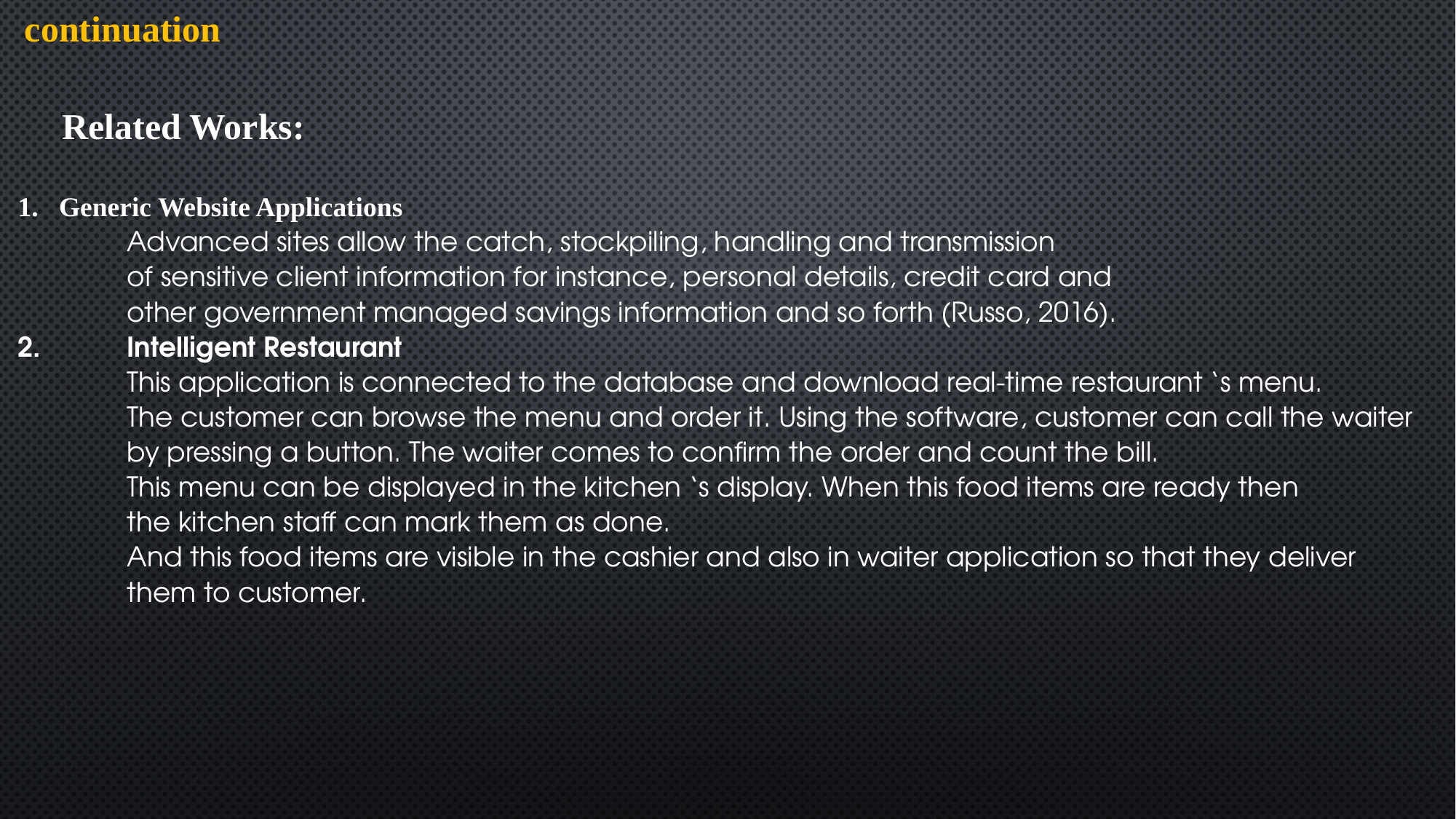

continuation
Related Works:
Generic Website Applications
	Advanced sites allow the catch, stockpiling, handling and transmission
	of sensitive client information for instance, personal details, credit card and
	other government managed savings information and so forth (Russo, 2016).
2.	Intelligent Restaurant
	This application is connected to the database and download real-time restaurant ‘s menu.
	The customer can browse the menu and order it. Using the software, customer can call the waiter
	by pressing a button. The waiter comes to confirm the order and count the bill.
	This menu can be displayed in the kitchen ‘s display. When this food items are ready then
	the kitchen staff can mark them as done.
	And this food items are visible in the cashier and also in waiter application so that they deliver
	them to customer.